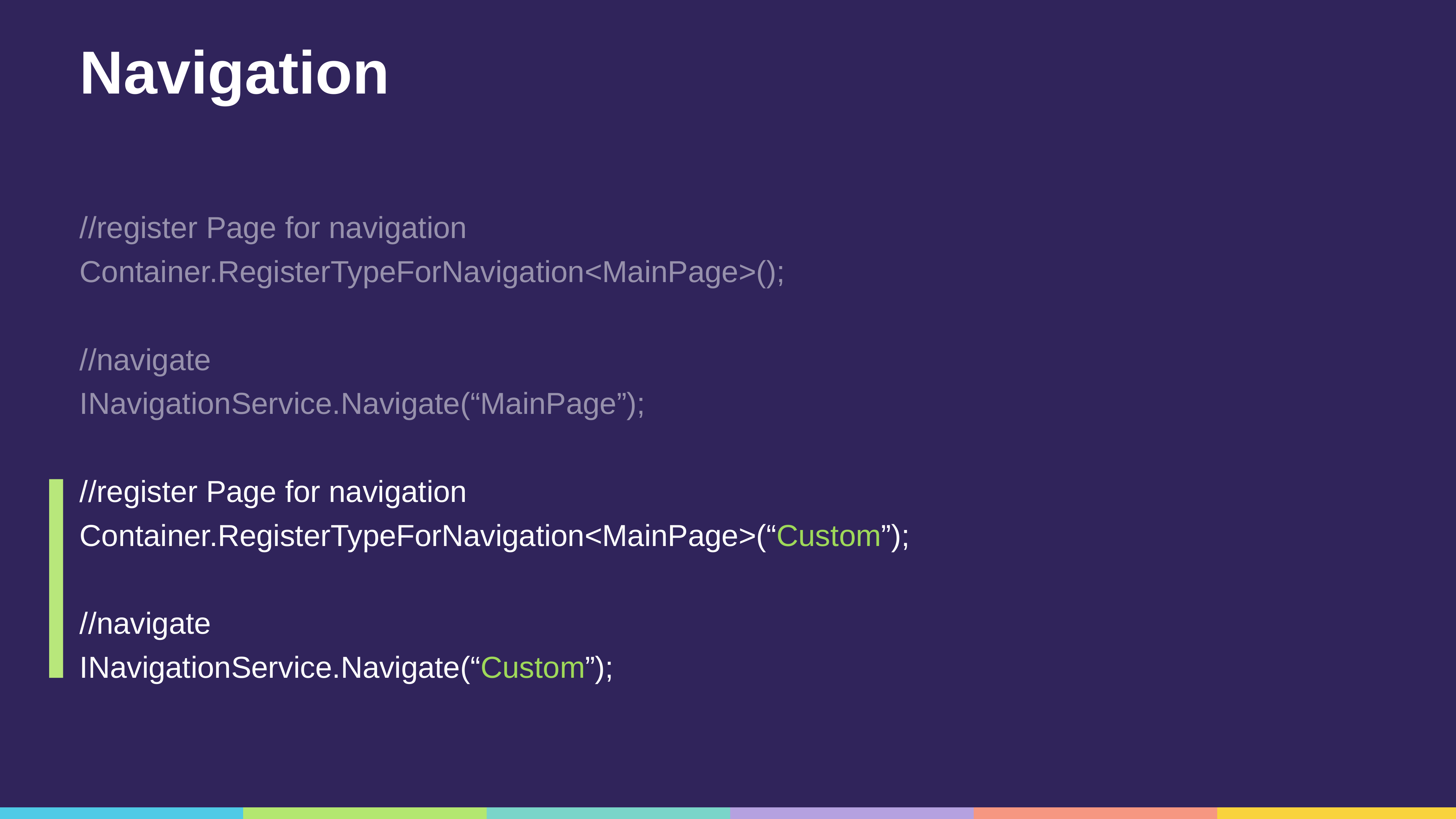

# Navigation

//register Page for navigation
Container.RegisterTypeForNavigation<MainPage>();

//navigate
INavigationService.Navigate(“MainPage”);

//register Page for navigation
Container.RegisterTypeForNavigation<MainPage>(“Custom”);

//navigate
INavigationService.Navigate(“Custom”);